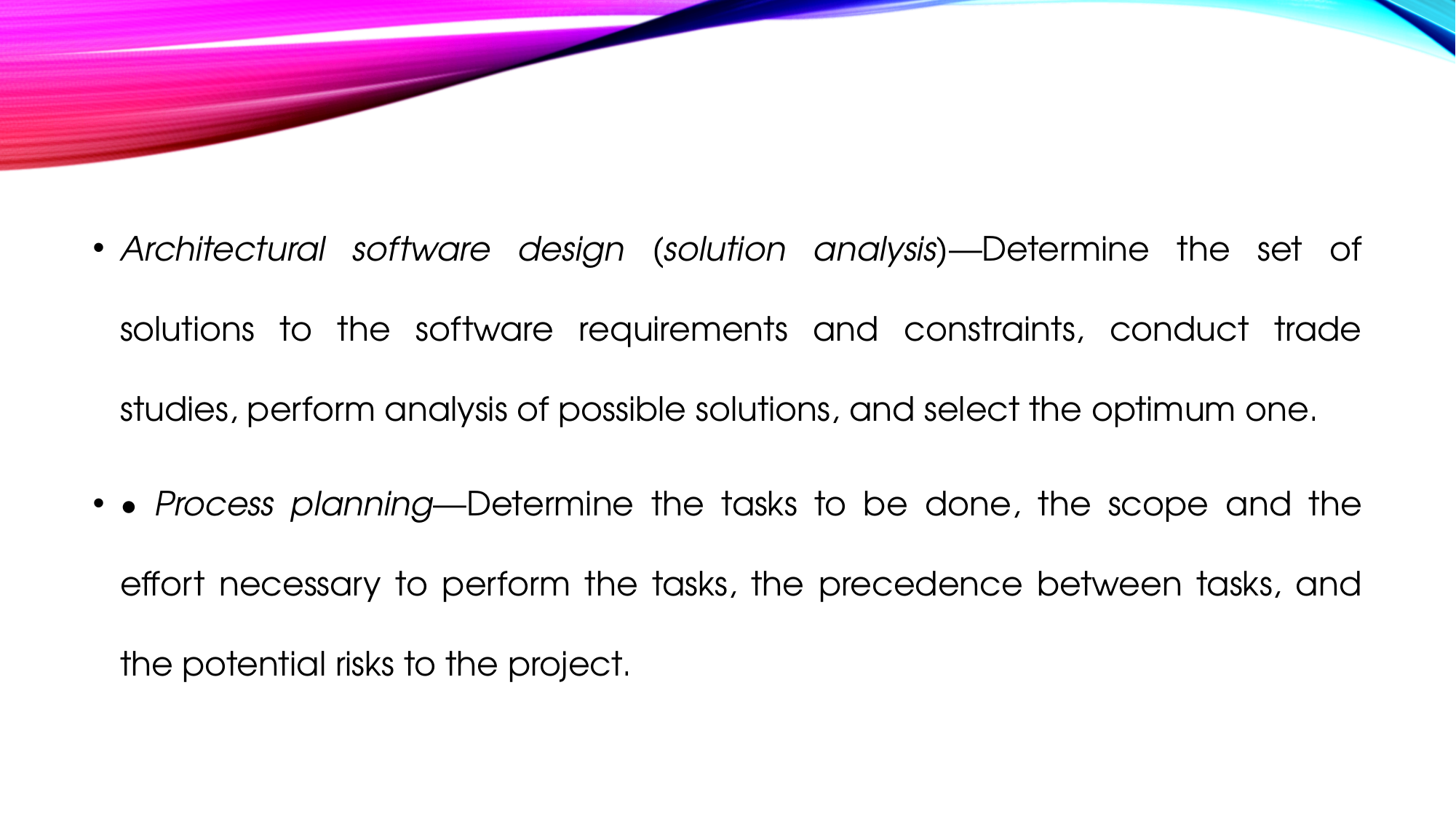

Architectural software design (solution analysis)—Determine the set of solutions to the software requirements and constraints, conduct trade studies, perform analysis of possible solutions, and select the optimum one.
• Process planning—Determine the tasks to be done, the scope and the effort necessary to perform the tasks, the precedence between tasks, and the potential risks to the project.